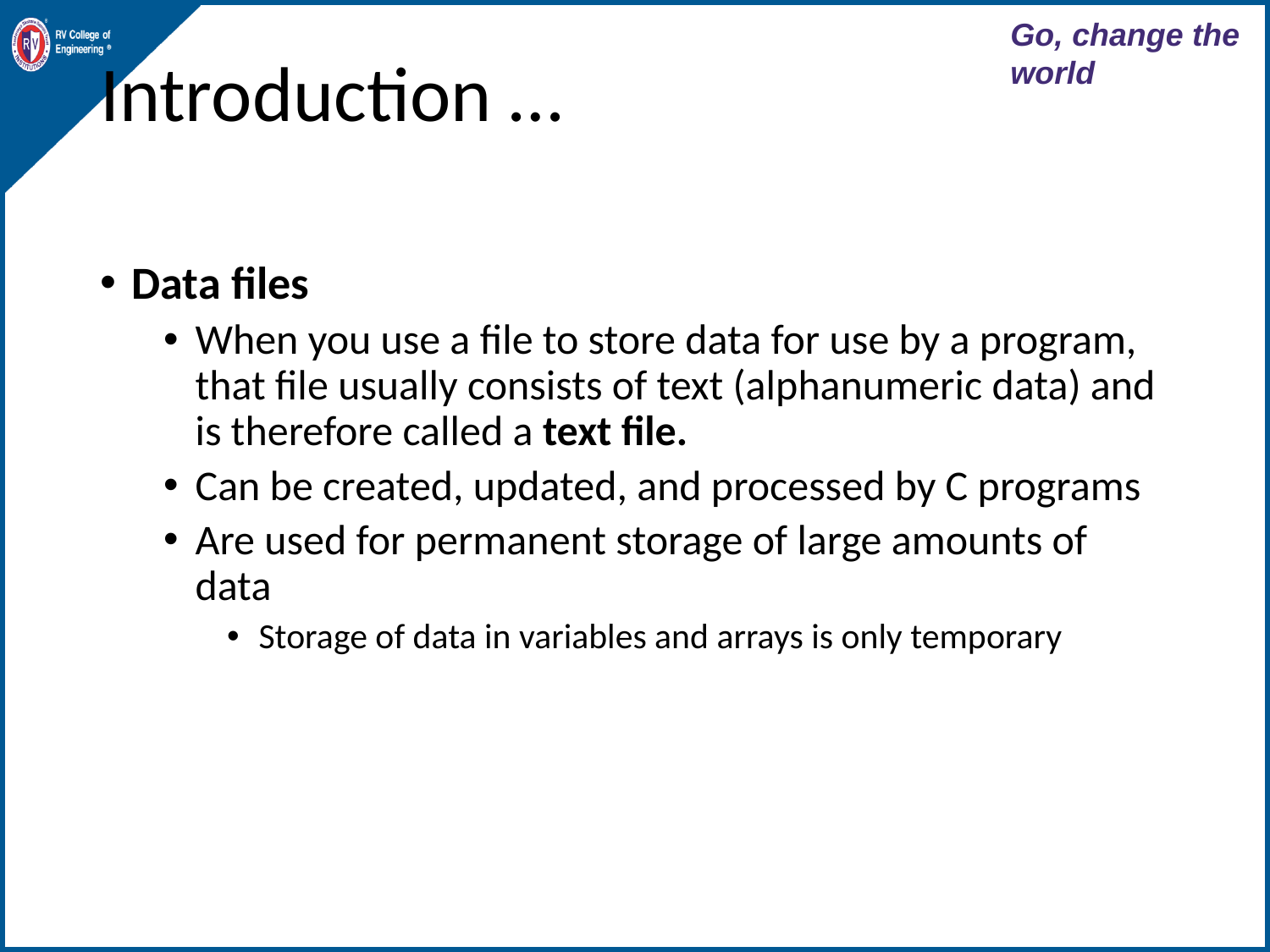

# Introduction …
Data files
When you use a file to store data for use by a program, that file usually consists of text (alphanumeric data) and is therefore called a text file.
Can be created, updated, and processed by C programs
Are used for permanent storage of large amounts of data
Storage of data in variables and arrays is only temporary